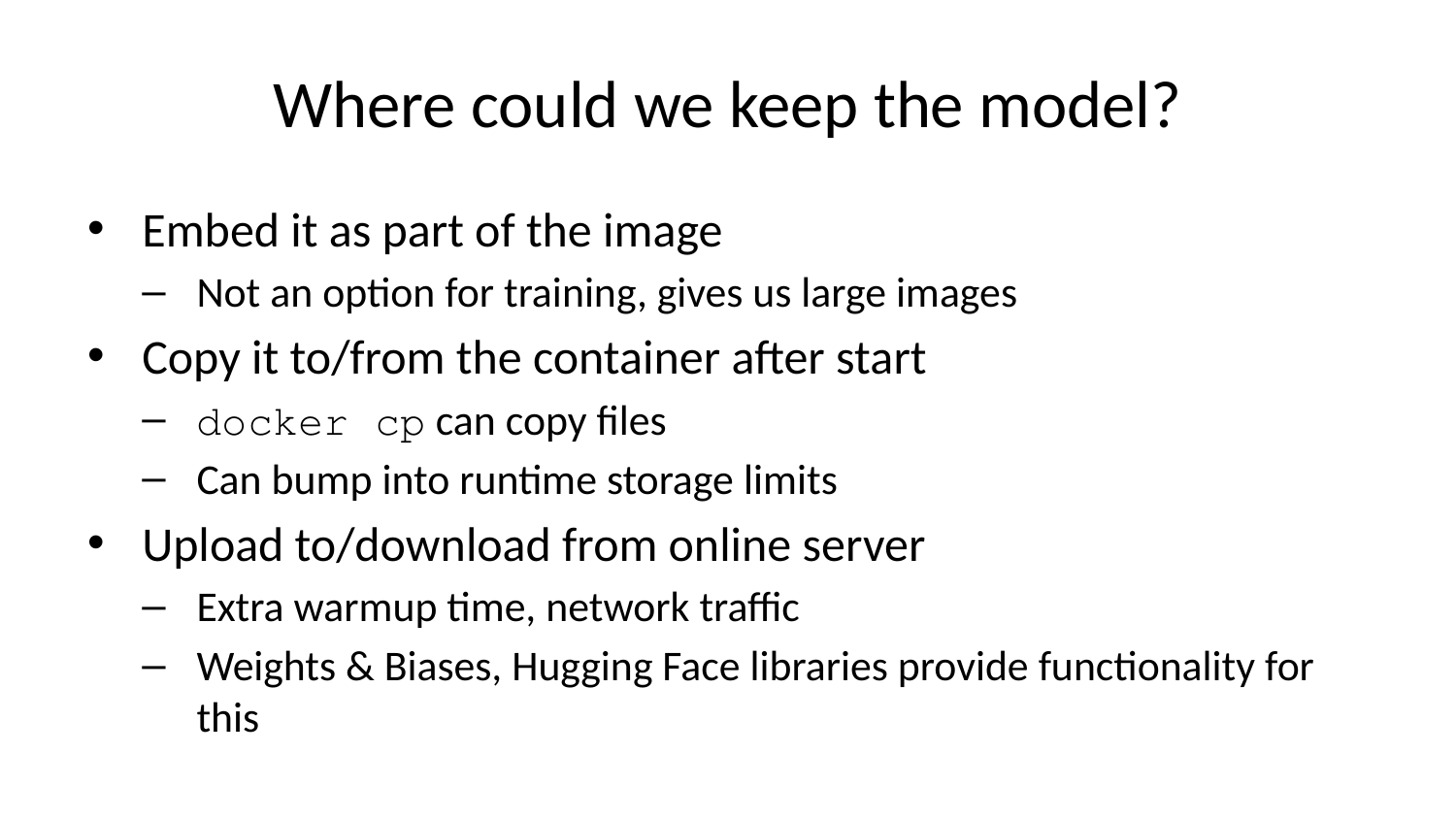

# Where could we keep the model?
Embed it as part of the image
Not an option for training, gives us large images
Copy it to/from the container after start
docker cp can copy files
Can bump into runtime storage limits
Upload to/download from online server
Extra warmup time, network traffic
Weights & Biases, Hugging Face libraries provide functionality for this